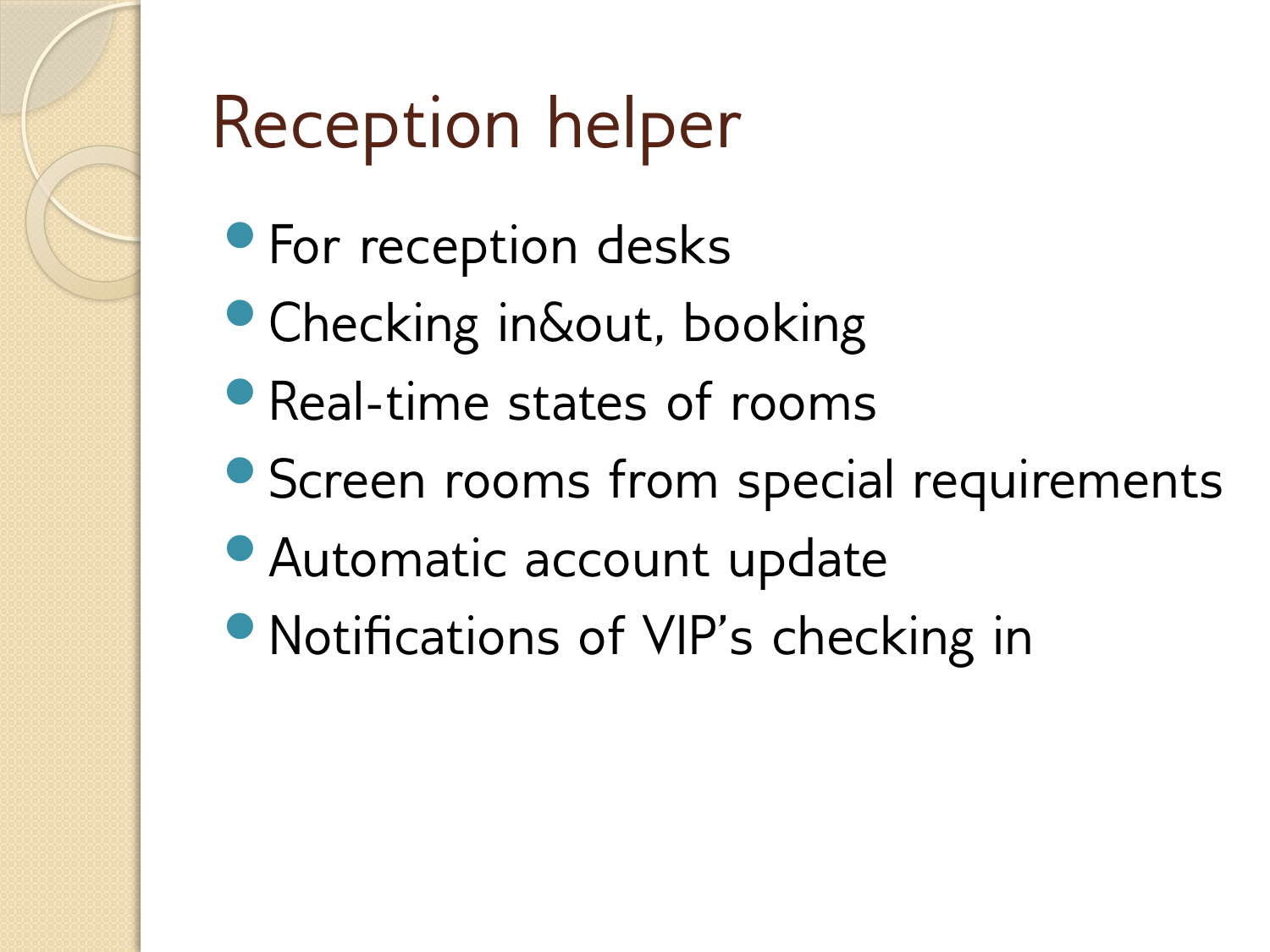

# Reception helper
For reception desks
Checking in&out, booking
Real-time states of rooms
Screen rooms from special requirements
Automatic account update
Notifications of VIP’s checking in